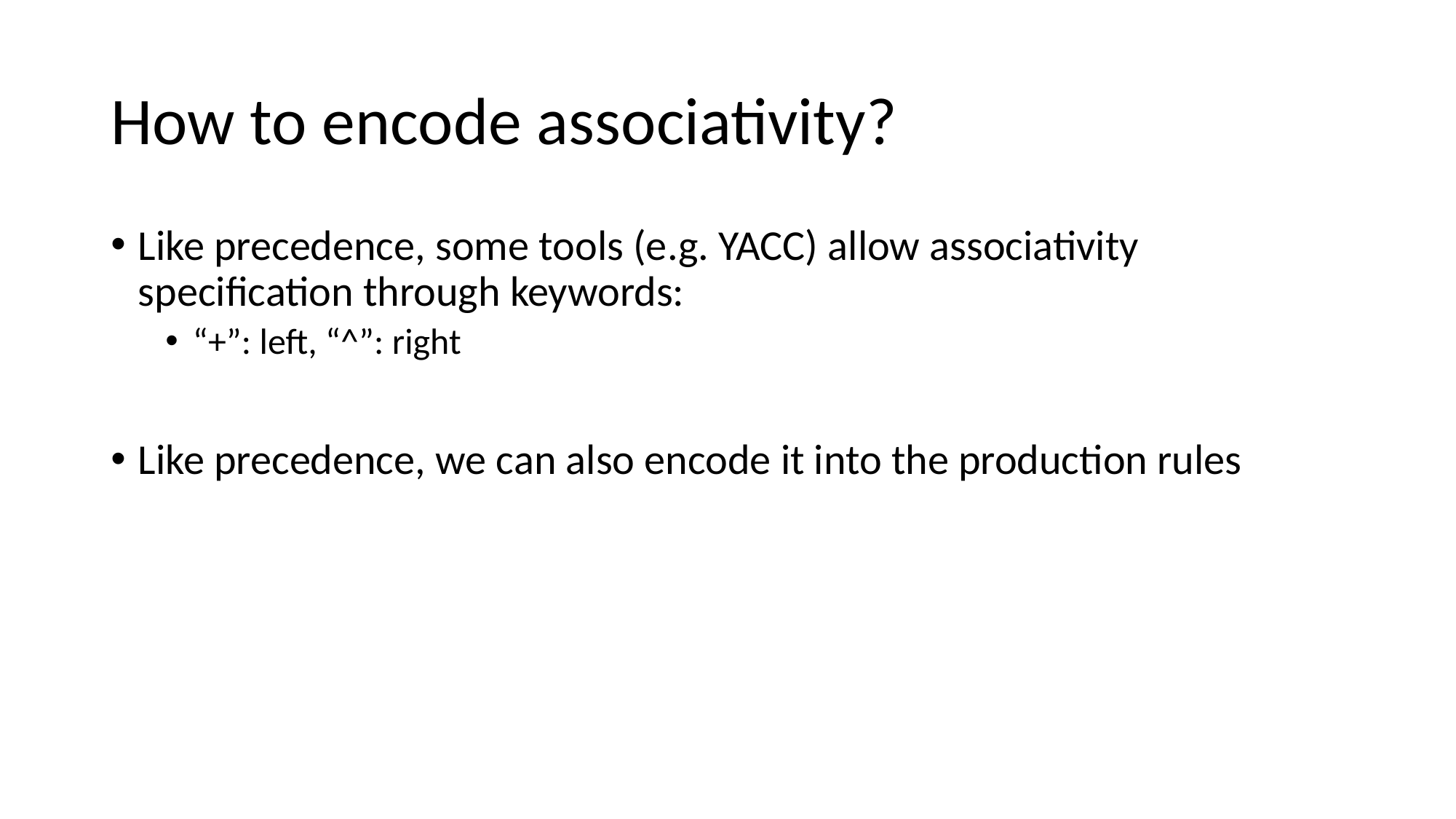

# How to encode associativity?
Like precedence, some tools (e.g. YACC) allow associativity specification through keywords:
“+”: left, “^”: right

Like precedence, we can also encode it into the production rules